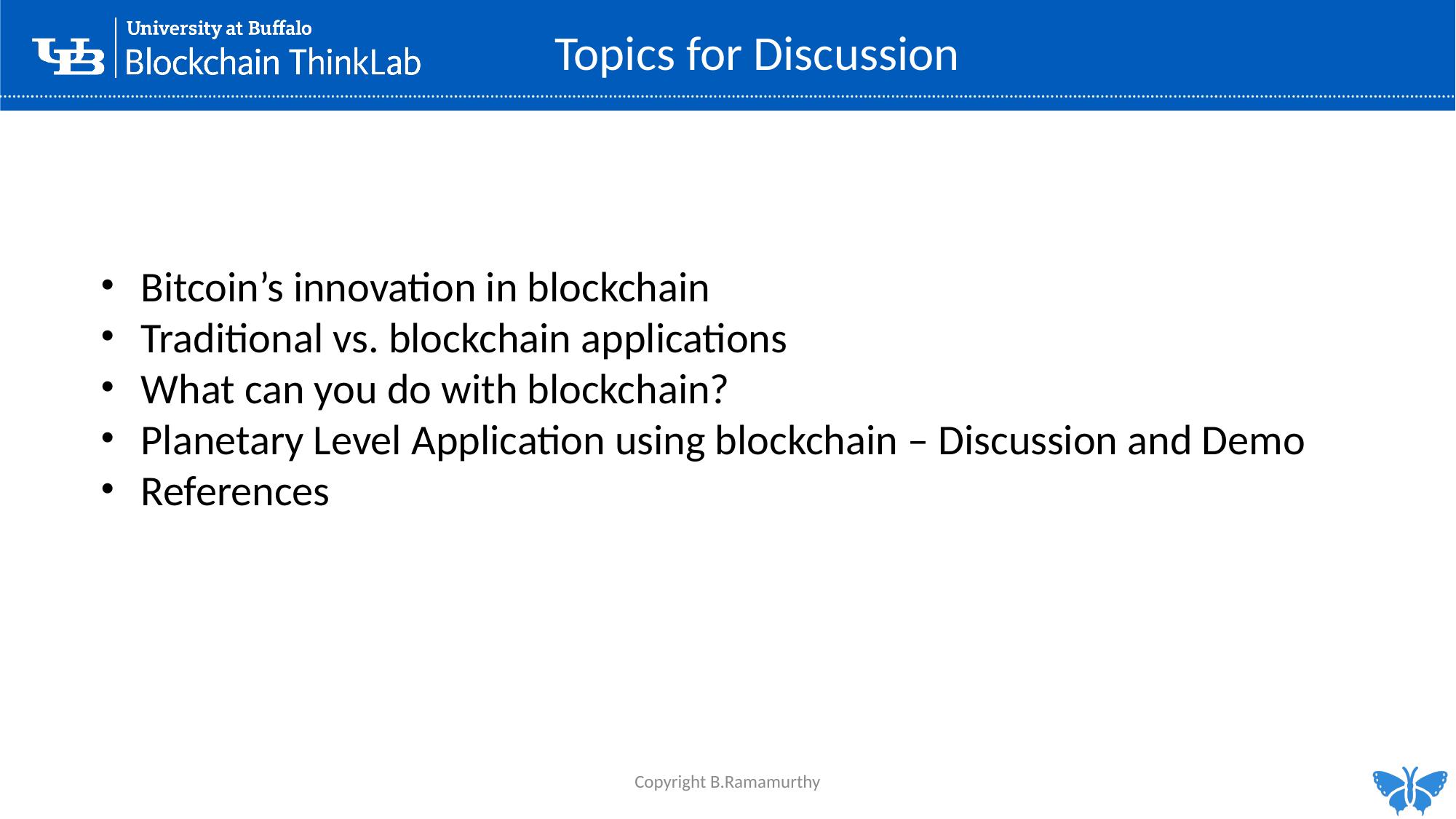

Topics for Discussion
Bitcoin’s innovation in blockchain
Traditional vs. blockchain applications
What can you do with blockchain?
Planetary Level Application using blockchain – Discussion and Demo
References
Copyright B.Ramamurthy